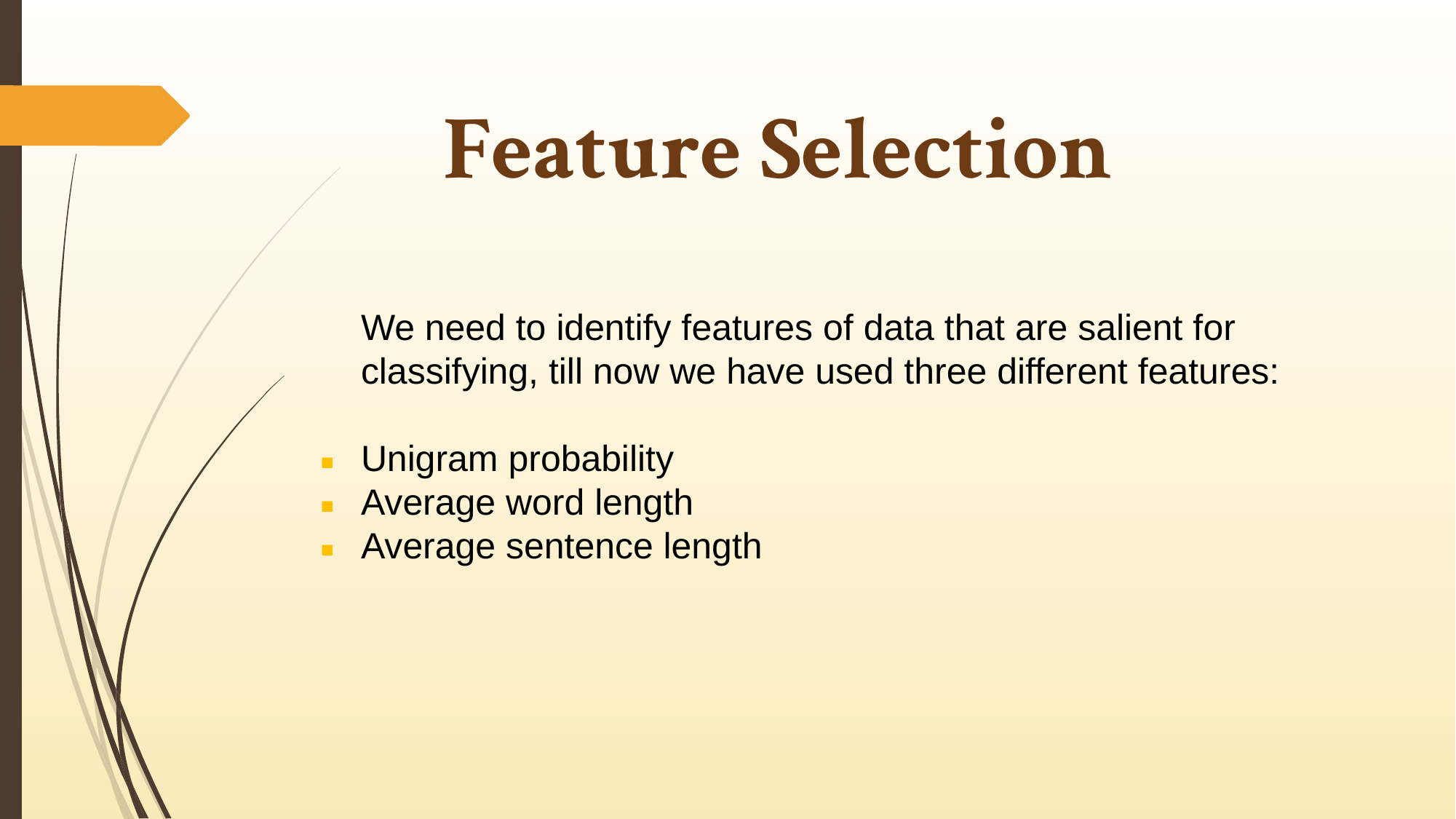

# Feature Selection

	We need to identify features of data that are salient for classifying, till now we have used three different features:

Unigram probability
Average word length
Average sentence length